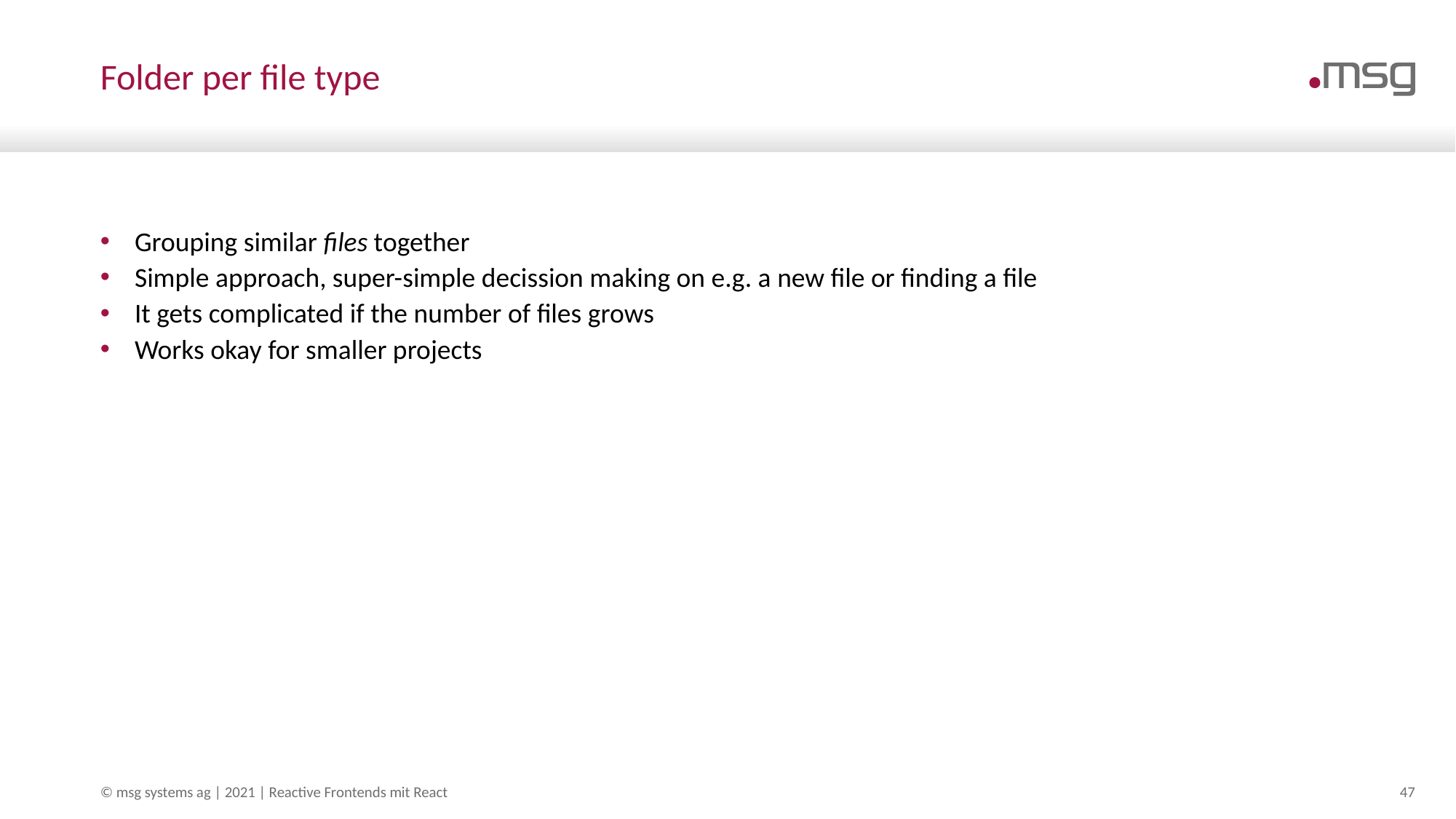

# Folder per file type
Grouping similar files together
Simple approach, super-simple decission making on e.g. a new file or finding a file
It gets complicated if the number of files grows
Works okay for smaller projects
© msg systems ag | 2021 | Reactive Frontends mit React
47